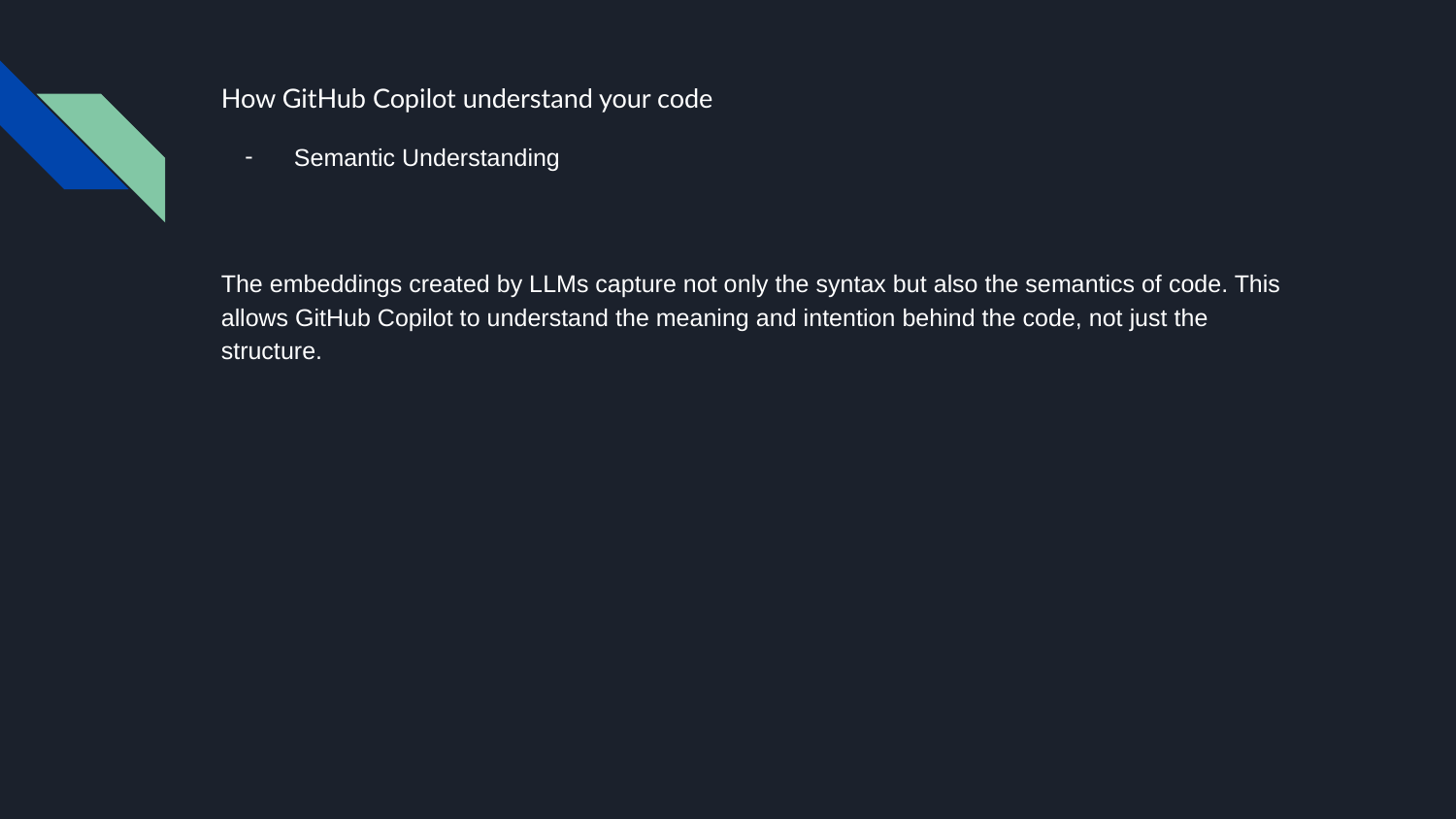

# How GitHub Copilot understand your code
Semantic Understanding
The embeddings created by LLMs capture not only the syntax but also the semantics of code. This allows GitHub Copilot to understand the meaning and intention behind the code, not just the structure.